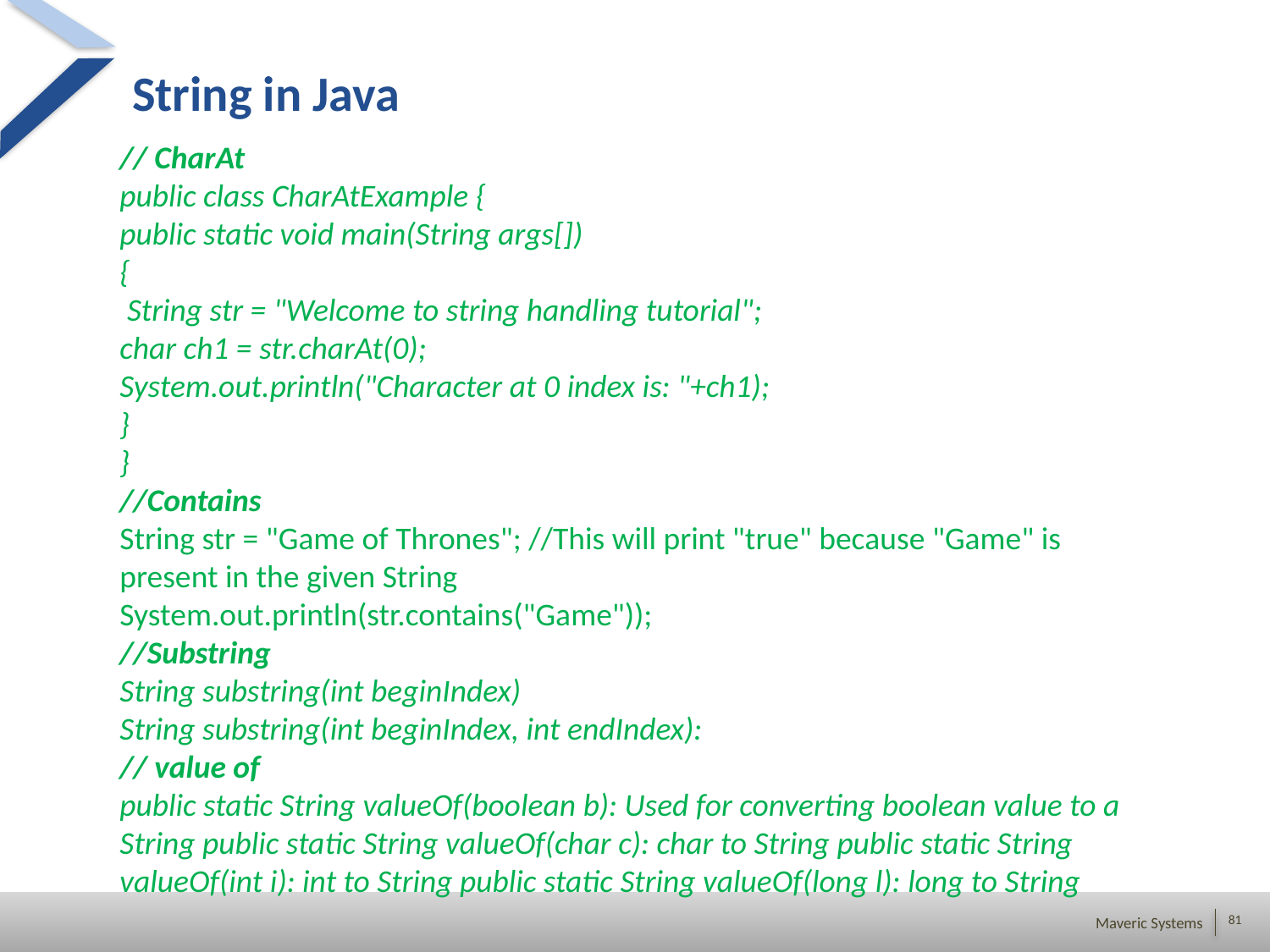

String in Java

// CharAt
public class CharAtExample {
public static void main(String args[])
{
 String str = "Welcome to string handling tutorial";
char ch1 = str.charAt(0);
System.out.println("Character at 0 index is: "+ch1);
}
}
//Contains
String str = "Game of Thrones"; //This will print "true" because "Game" is present in the given String
System.out.println(str.contains("Game"));
//Substring
String substring(int beginIndex)
String substring(int beginIndex, int endIndex):
// value of
public static String valueOf(boolean b): Used for converting boolean value to a String public static String valueOf(char c): char to String public static String valueOf(int i): int to String public static String valueOf(long l): long to String